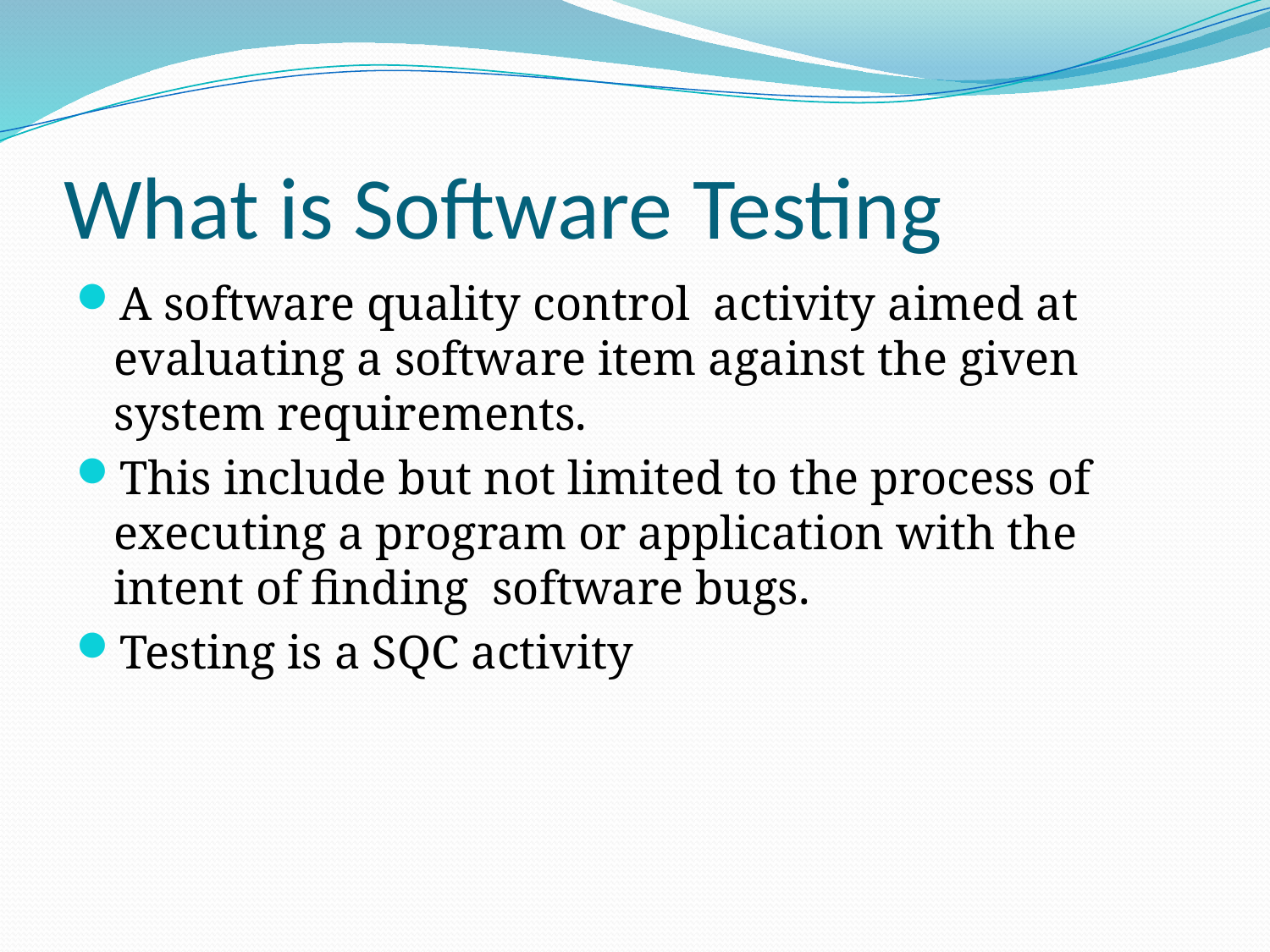

# What is Software Testing
A software quality control  activity aimed at evaluating a software item against the given system requirements.
This include but not limited to the process of executing a program or application with the intent of finding  software bugs.
Testing is a SQC activity